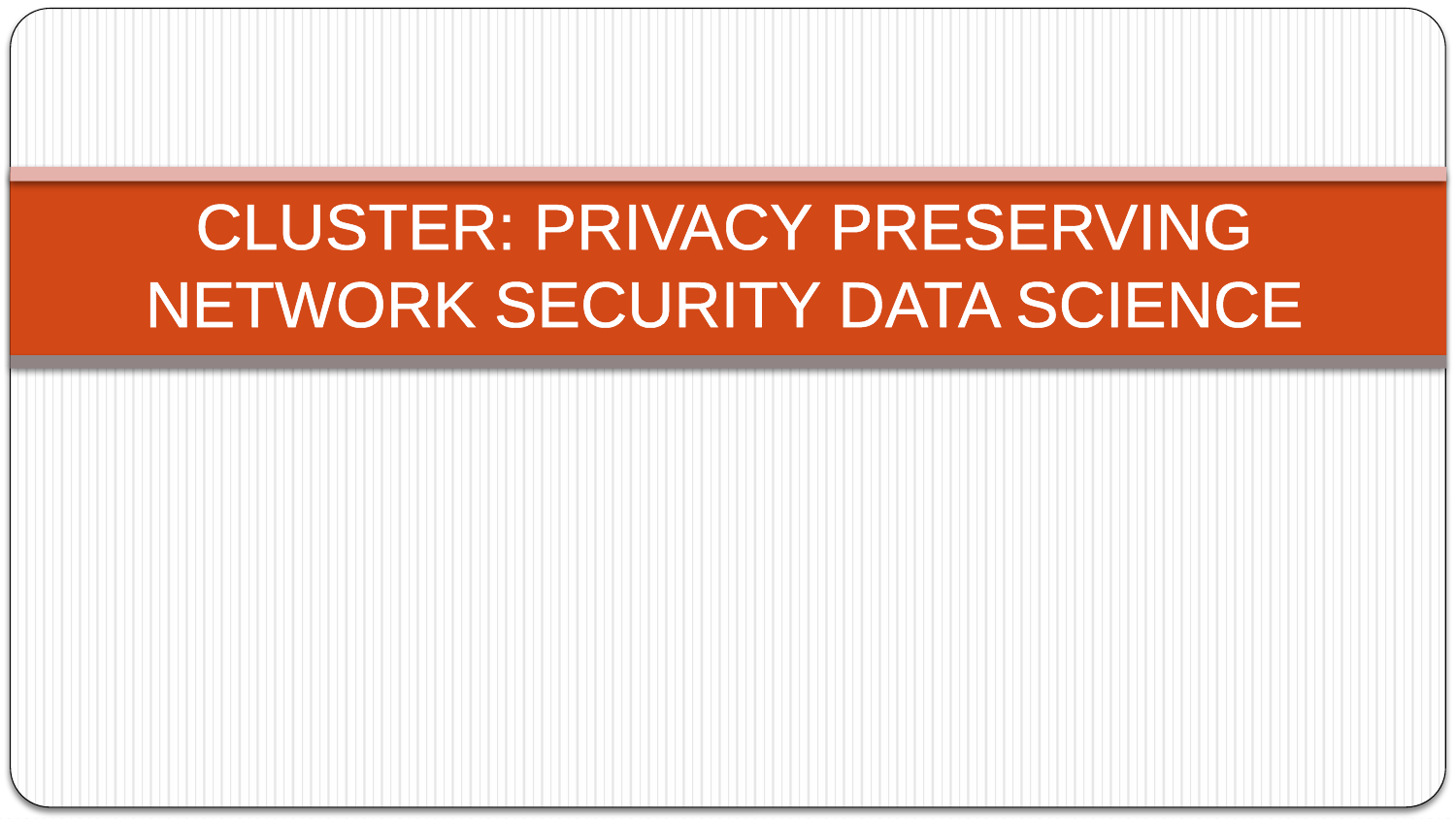

# CLUSTER: PRIVACY PRESERVING NETWORK SECURITY DATA SCIENCE